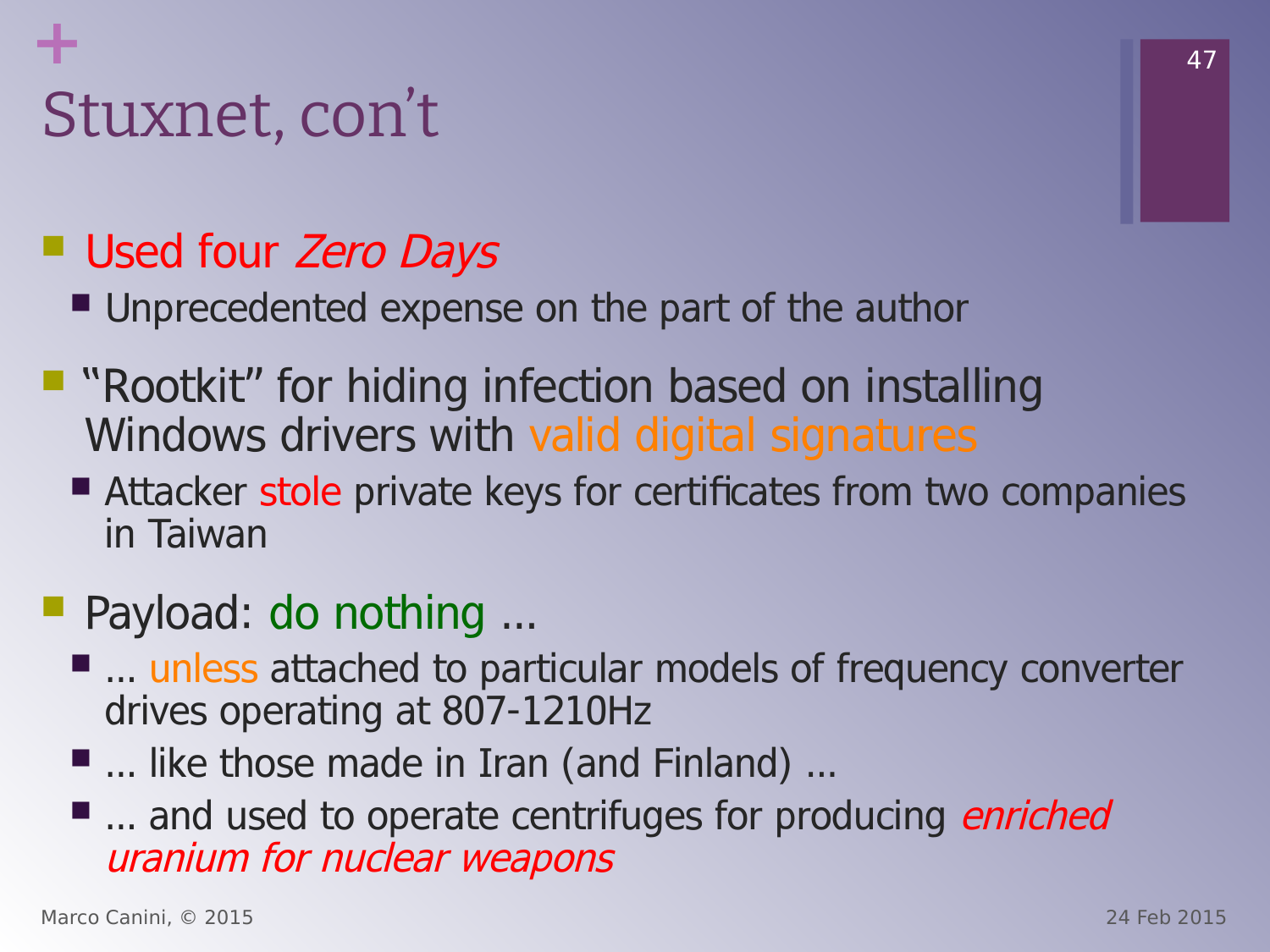

47
# Stuxnet, con’t
Used four Zero Days
Unprecedented expense on the part of the author
“Rootkit” for hiding infection based on installing Windows drivers with valid digital signatures
Attacker stole private keys for certificates from two companies in Taiwan
Payload: do nothing …
… unless attached to particular models of frequency converter drives operating at 807-1210Hz
… like those made in Iran (and Finland) …
… and used to operate centrifuges for producing enriched uranium for nuclear weapons
Marco Canini, © 2015
24 Feb 2015